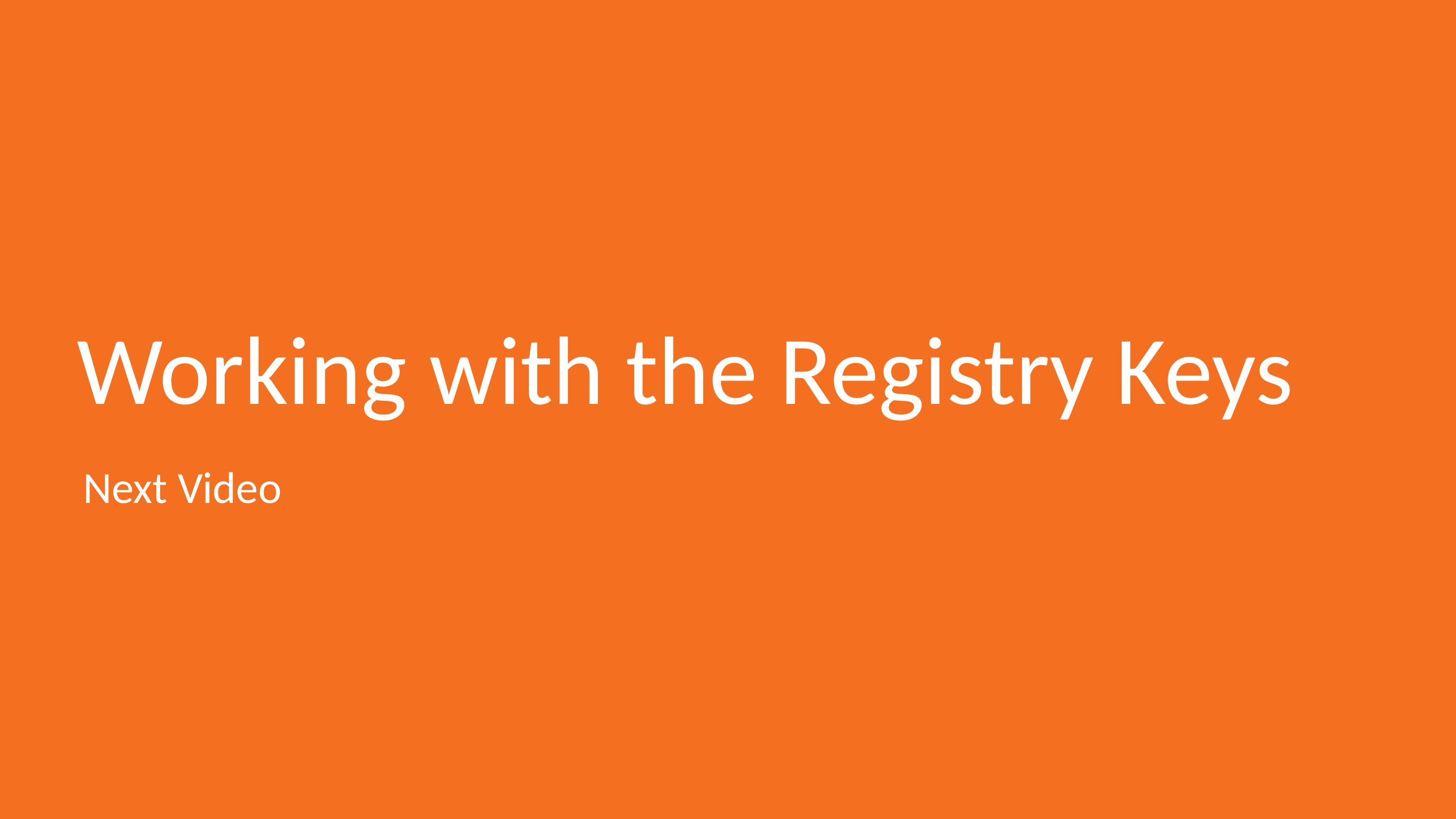

# Working with the Registry Keys
Next Video